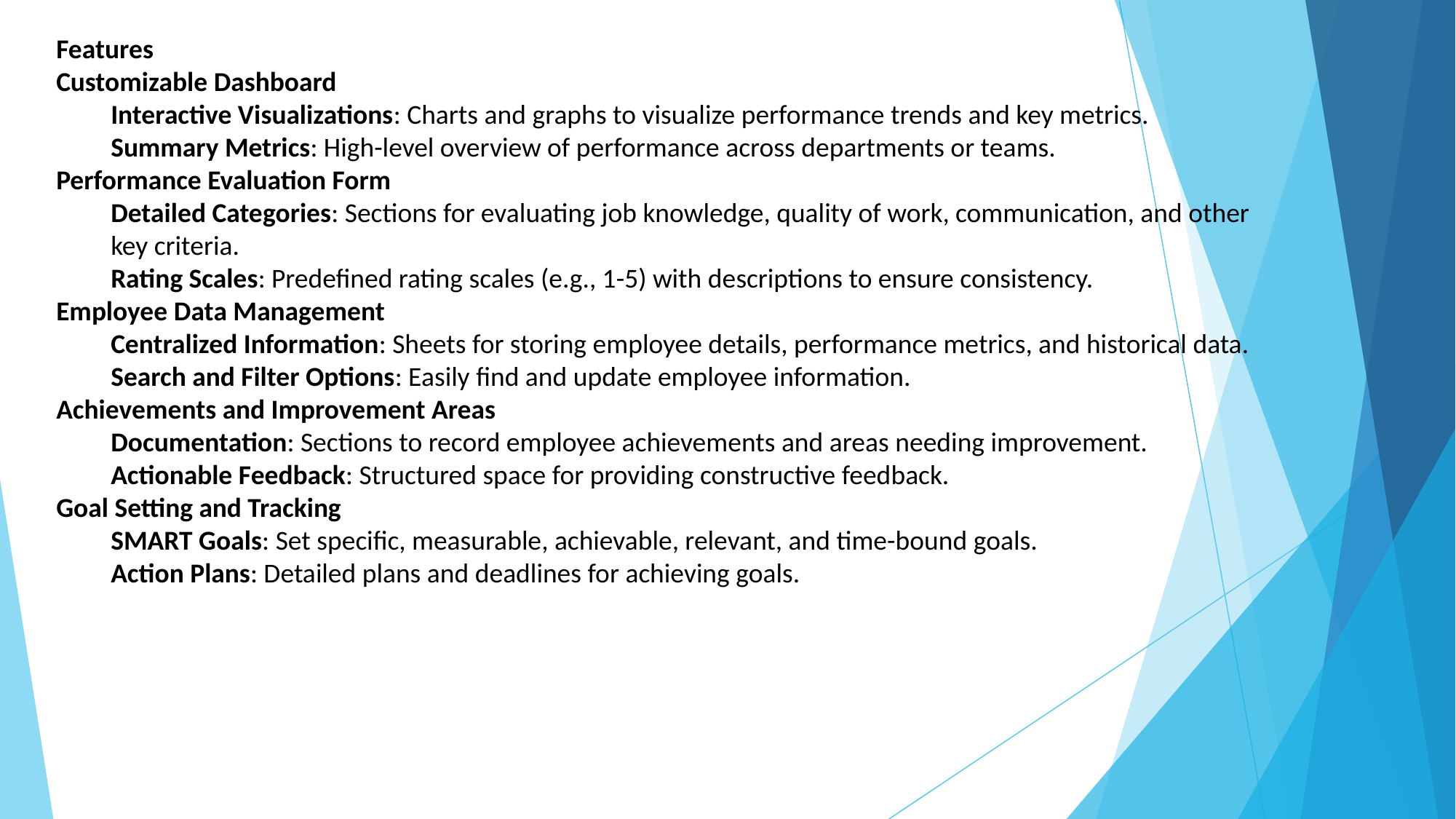

Features
Customizable Dashboard
Interactive Visualizations: Charts and graphs to visualize performance trends and key metrics.
Summary Metrics: High-level overview of performance across departments or teams.
Performance Evaluation Form
Detailed Categories: Sections for evaluating job knowledge, quality of work, communication, and other key criteria.
Rating Scales: Predefined rating scales (e.g., 1-5) with descriptions to ensure consistency.
Employee Data Management
Centralized Information: Sheets for storing employee details, performance metrics, and historical data.
Search and Filter Options: Easily find and update employee information.
Achievements and Improvement Areas
Documentation: Sections to record employee achievements and areas needing improvement.
Actionable Feedback: Structured space for providing constructive feedback.
Goal Setting and Tracking
SMART Goals: Set specific, measurable, achievable, relevant, and time-bound goals.
Action Plans: Detailed plans and deadlines for achieving goals.